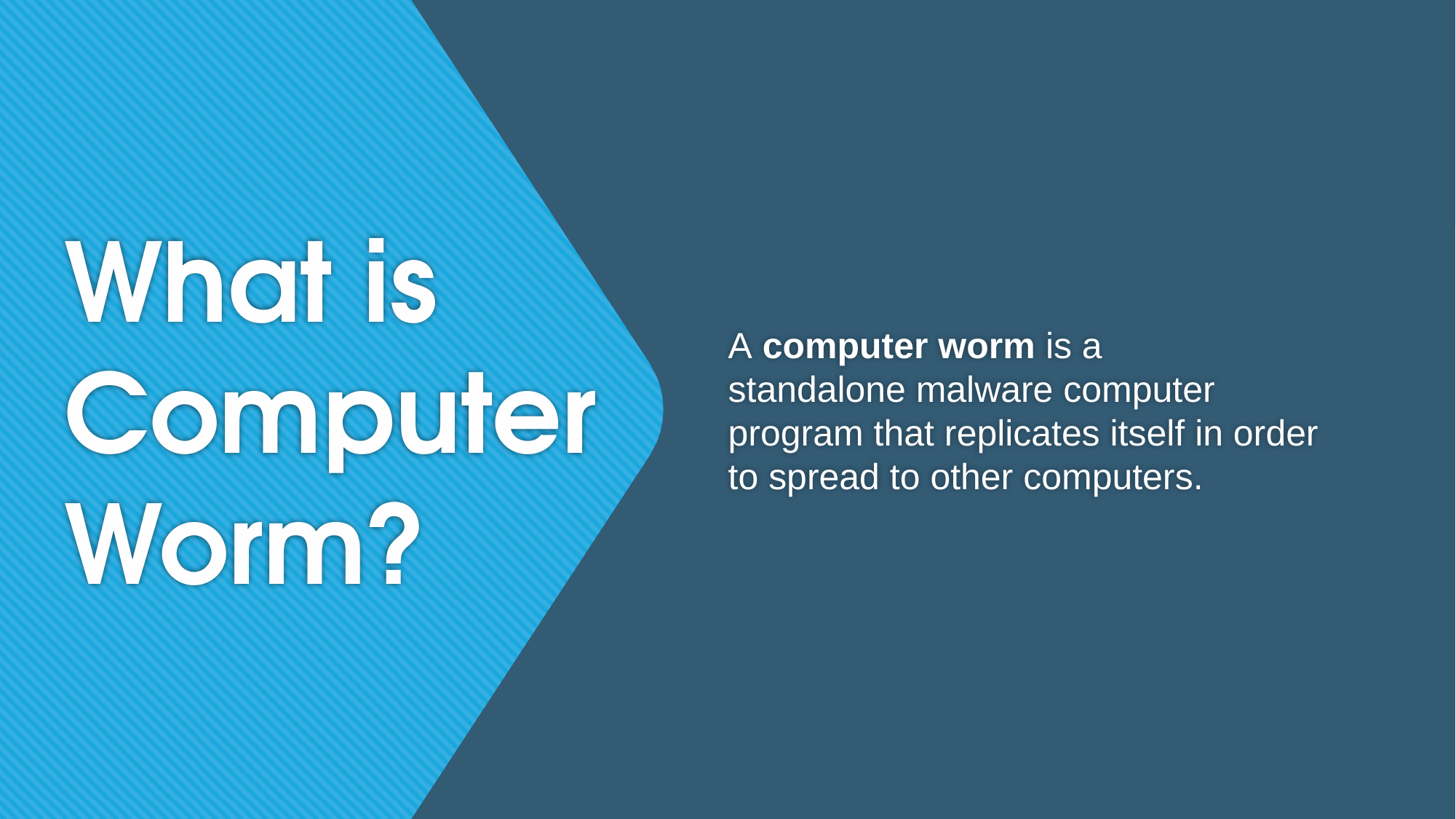

A computer worm is a standalone malware computer program that replicates itself in order to spread to other computers.
# What is Computer Worm?